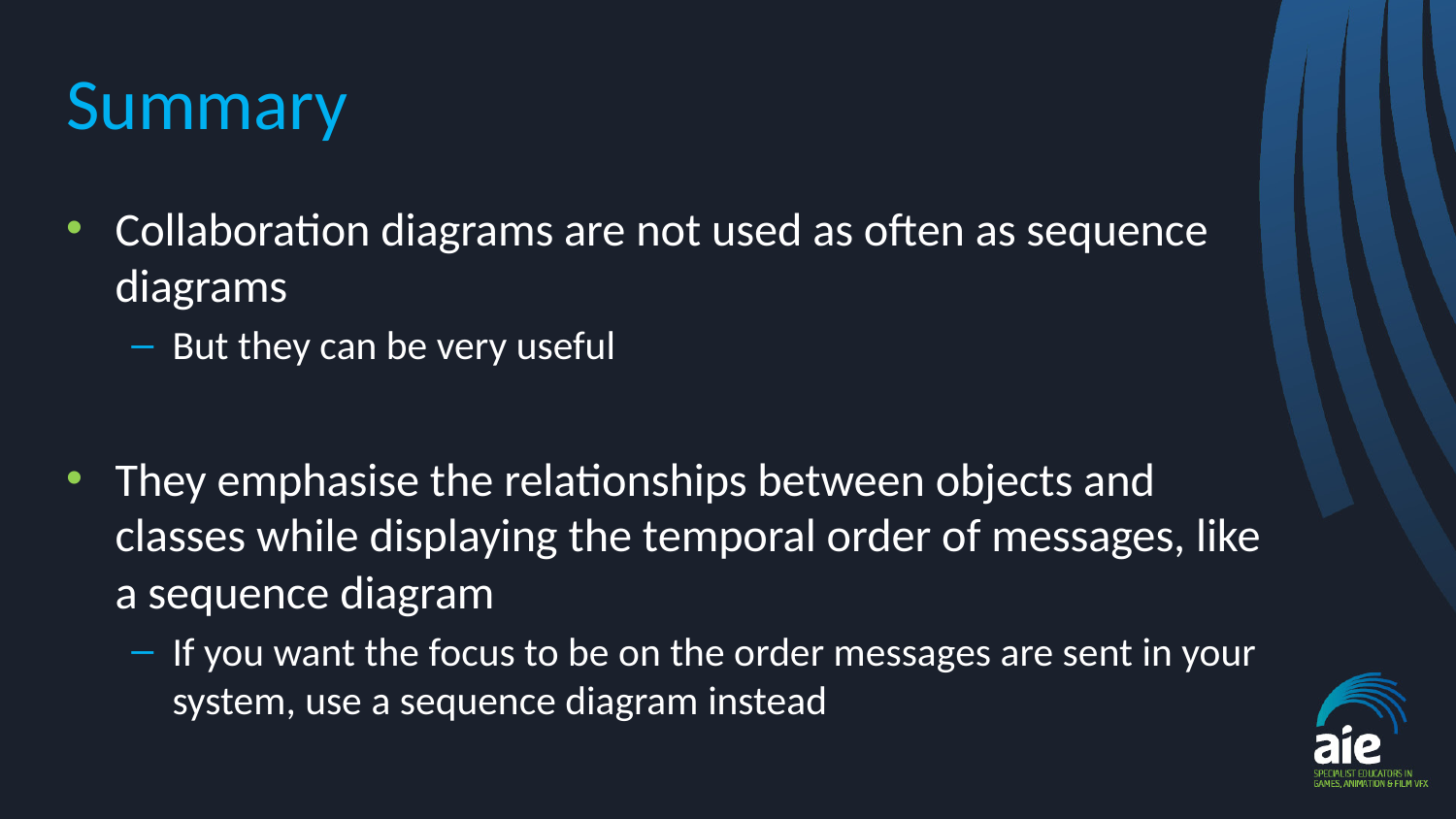

# Summary
Collaboration diagrams are not used as often as sequence diagrams
But they can be very useful

They emphasise the relationships between objects and classes while displaying the temporal order of messages, like a sequence diagram
If you want the focus to be on the order messages are sent in your system, use a sequence diagram instead